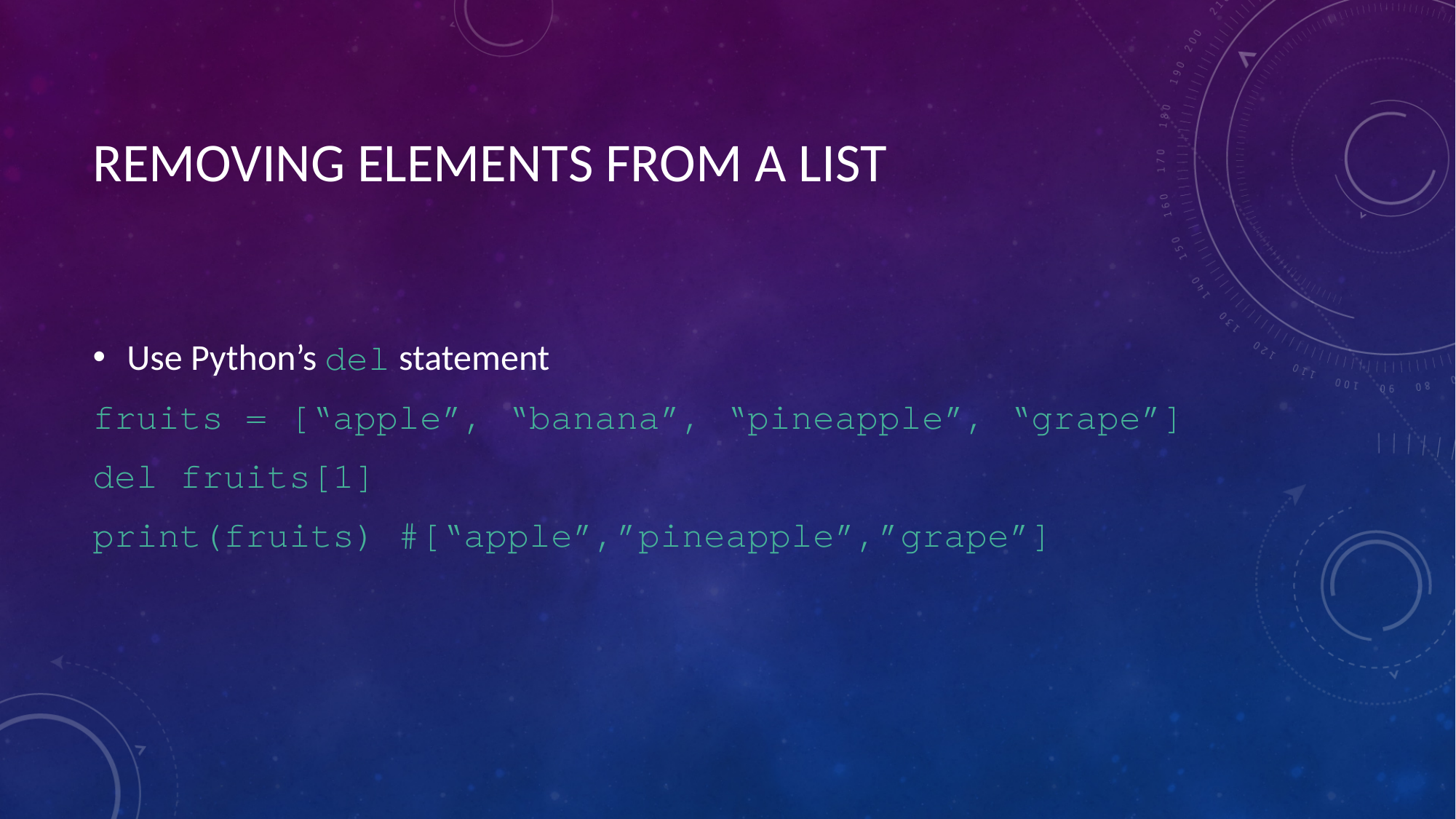

# Removing elements From a list
Use Python’s del statement
fruits = [“apple”, “banana”, “pineapple”, “grape”]
del fruits[1]
print(fruits) #[“apple”,”pineapple”,”grape”]